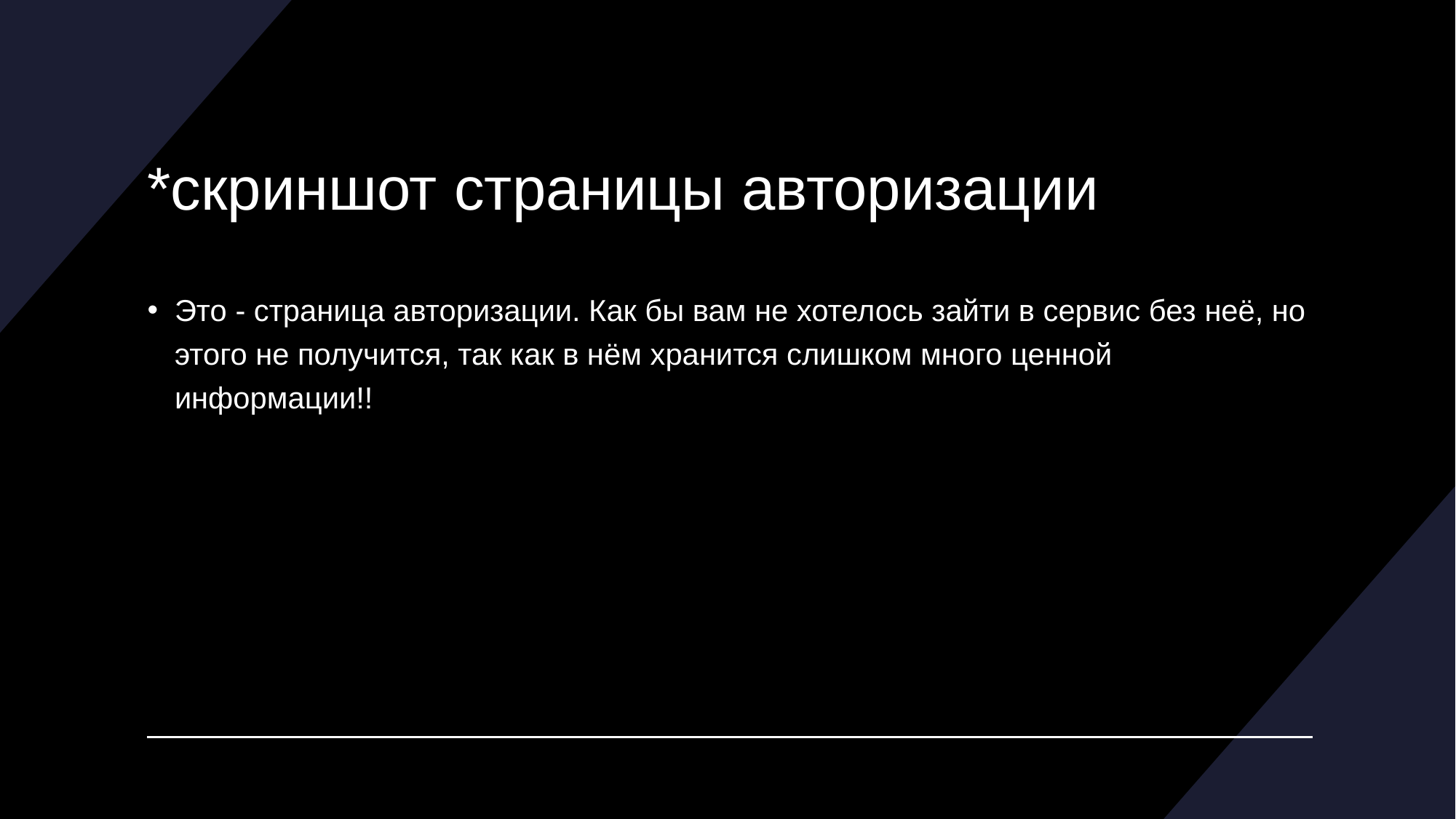

# *скриншот страницы авторизации
Это - страница авторизации. Как бы вам не хотелось зайти в сервис без неё, но этого не получится, так как в нём хранится слишком много ценной информации!!